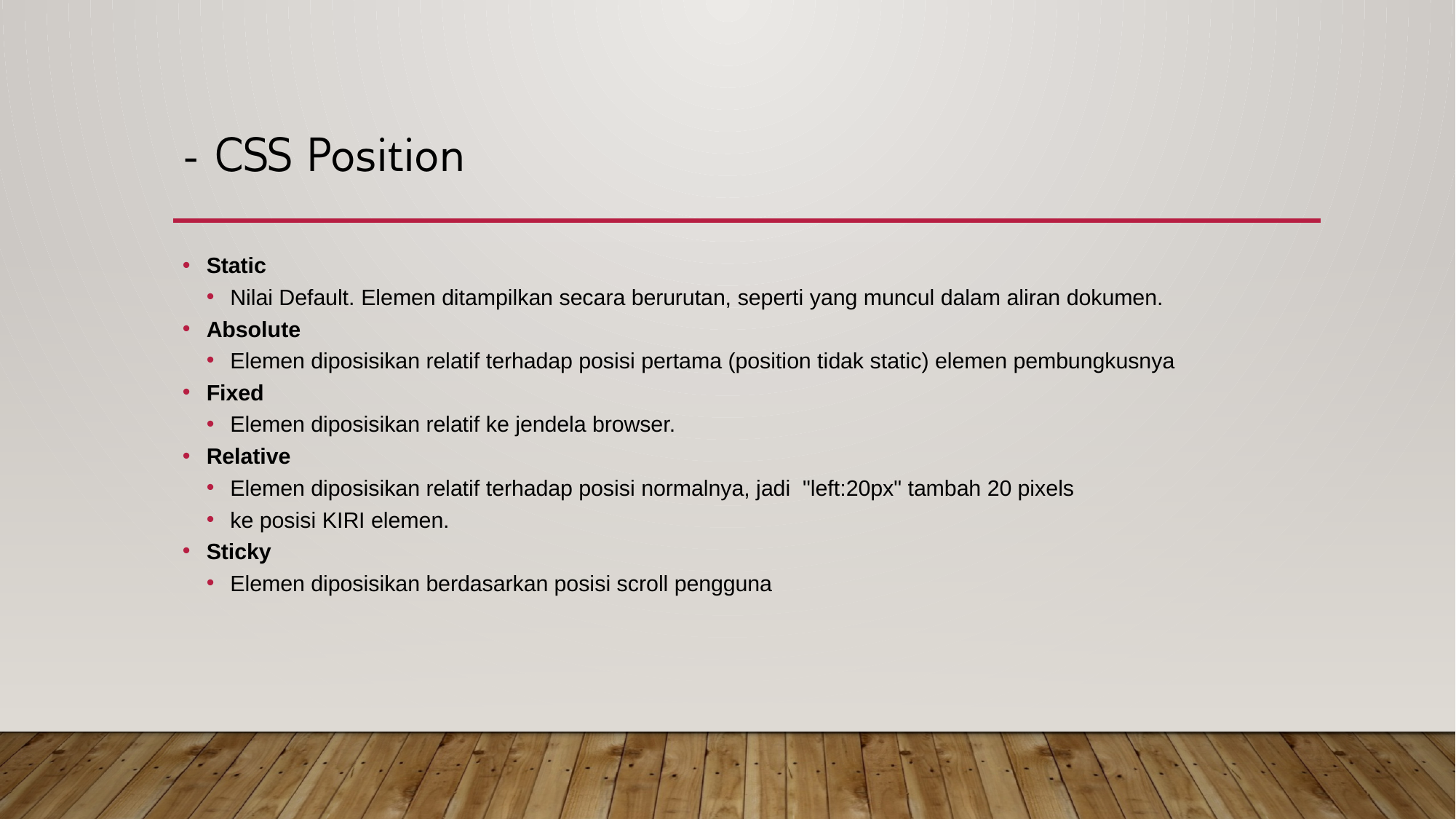

# - CSS Position
Static
Nilai Default. Elemen ditampilkan secara berurutan, seperti yang muncul dalam aliran dokumen.
Absolute
Elemen diposisikan relatif terhadap posisi pertama (position tidak static) elemen pembungkusnya
Fixed
Elemen diposisikan relatif ke jendela browser.
Relative
Elemen diposisikan relatif terhadap posisi normalnya, jadi  "left:20px" tambah 20 pixels
ke posisi KIRI elemen.
Sticky
Elemen diposisikan berdasarkan posisi scroll pengguna